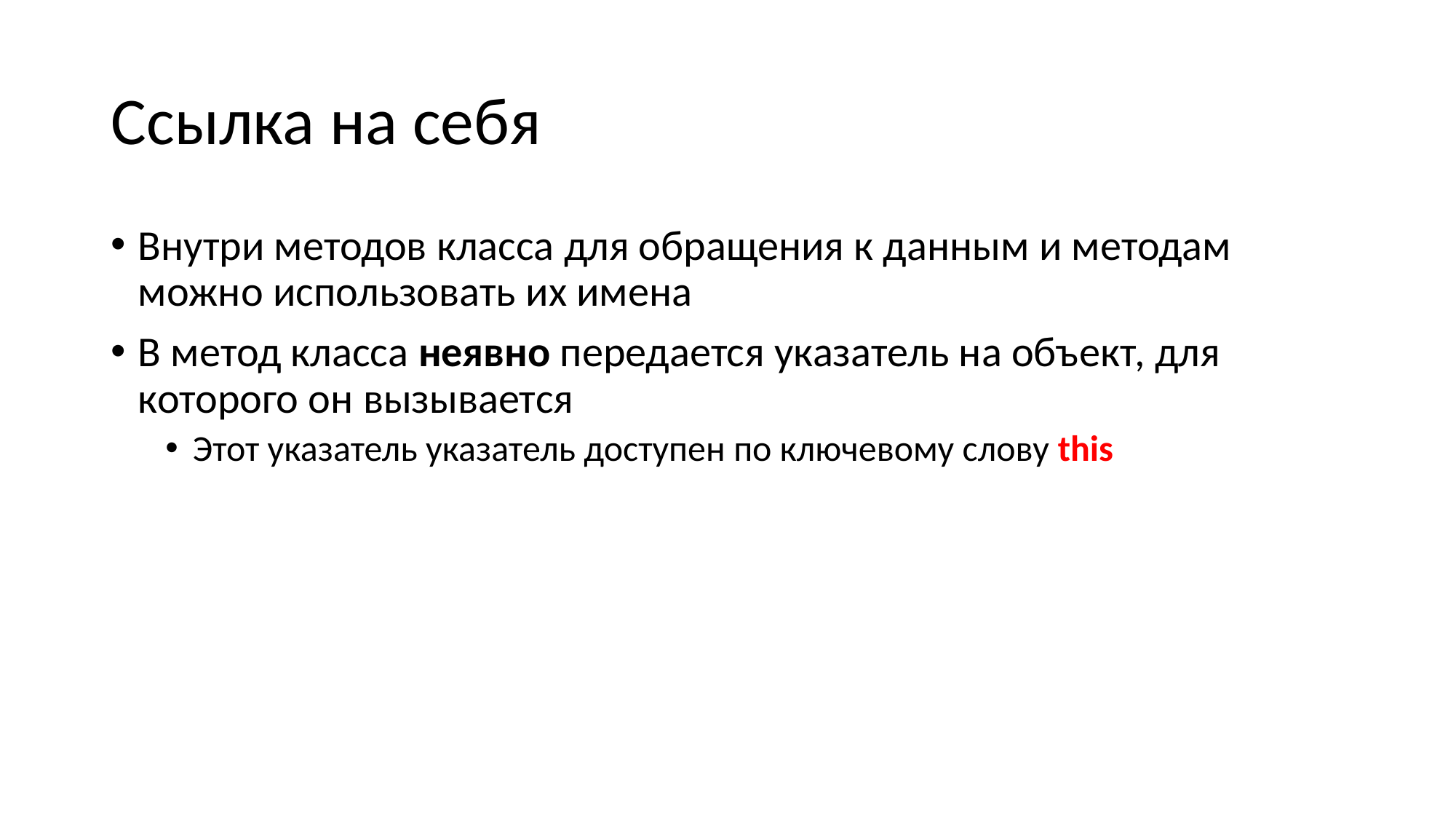

# Ссылка на себя
Внутри методов класса для обращения к данным и методам можно использовать их имена
В метод класса неявно передается указатель на объект, для которого он вызывается
Этот указатель указатель доступен по ключевому слову this